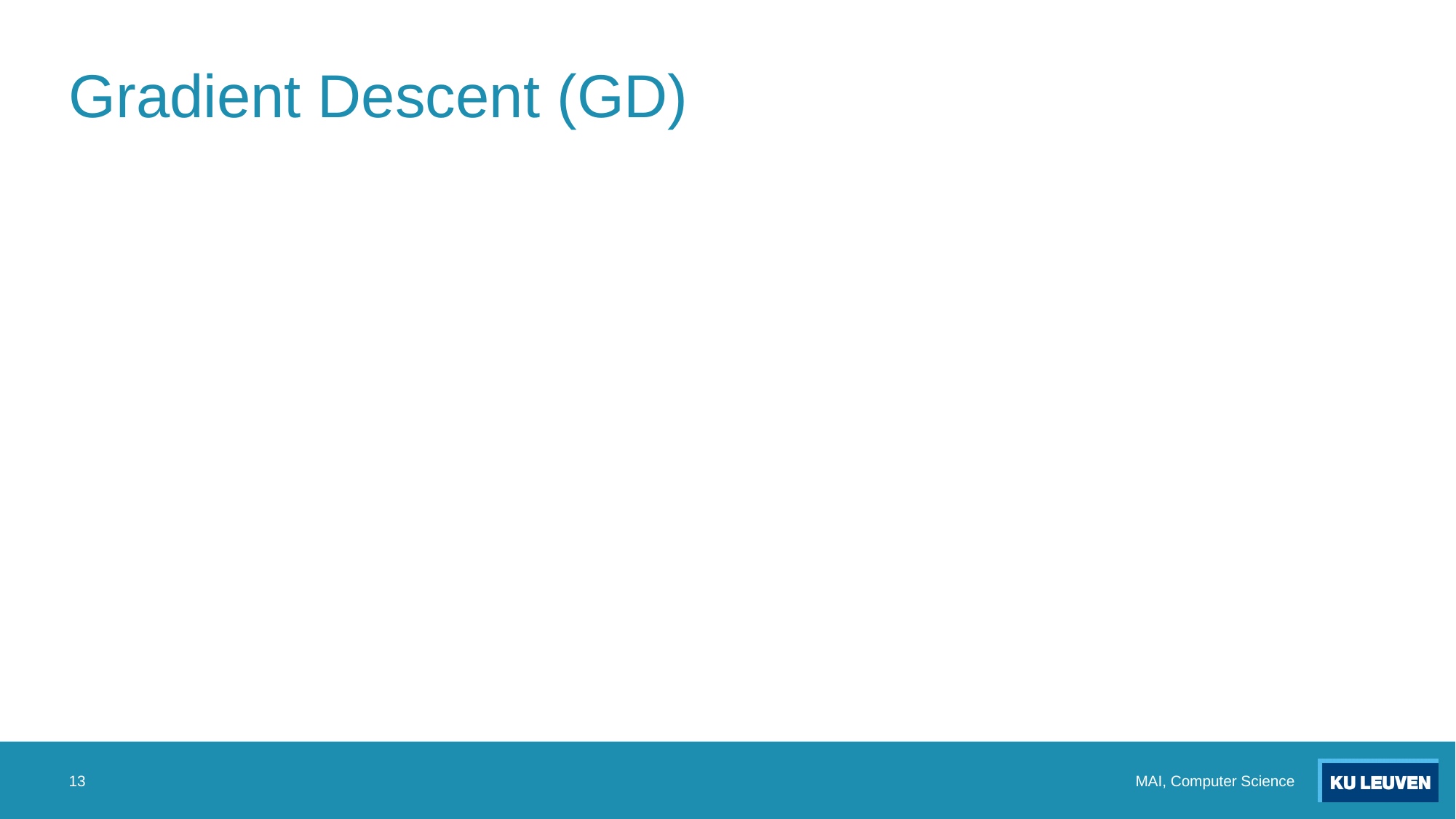

# Gradient Descent (GD)

13
MAI, Computer Science